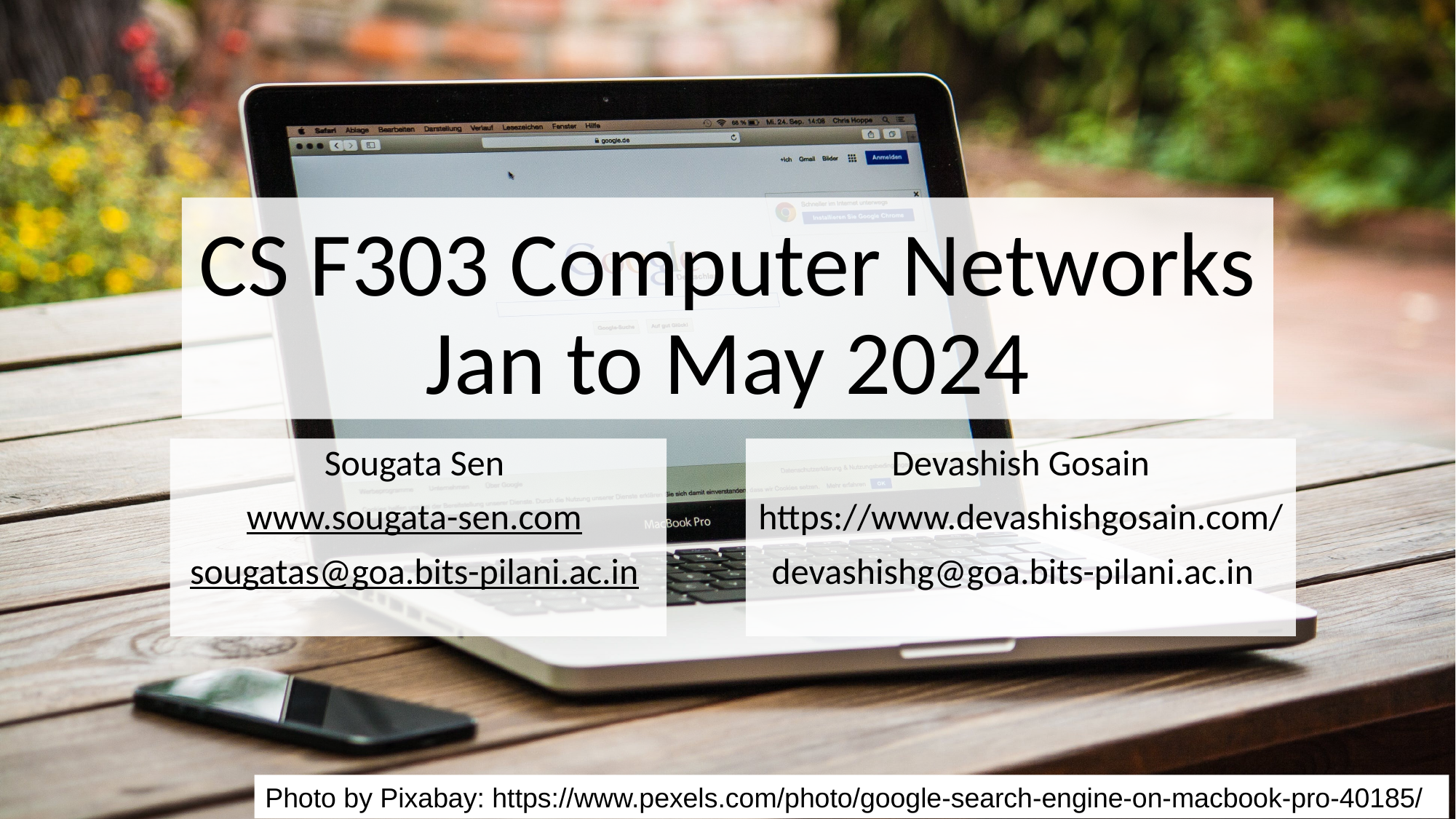

# CS F303 Computer Networks Jan to May 2024
Sougata Sen
www.sougata-sen.com
sougatas@goa.bits-pilani.ac.in

Devashish Gosain
https://www.devashishgosain.com/
devashishg@goa.bits-pilani.ac.in

Photo by Pixabay: https://www.pexels.com/photo/google-search-engine-on-macbook-pro-40185/